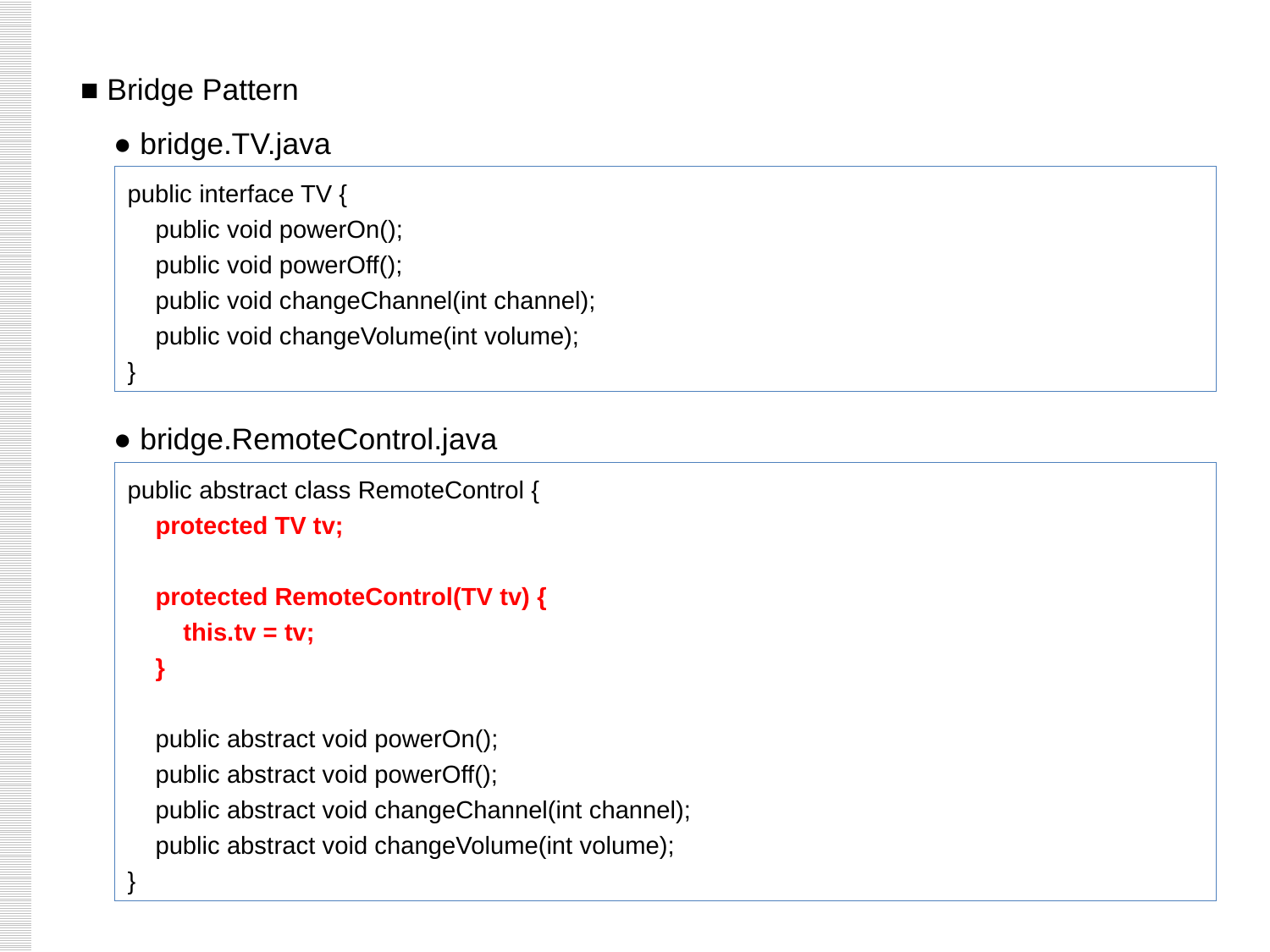

■ Bridge Pattern
    ● bridge.TV.java

    ● bridge.RemoteControl.java
public interface TV {
    public void powerOn();
    public void powerOff();
    public void changeChannel(int channel);
    public void changeVolume(int volume);
}
public abstract class RemoteControl {
    protected TV tv;

    protected RemoteControl(TV tv) {
        this.tv = tv;
    }

    public abstract void powerOn();
    public abstract void powerOff();
    public abstract void changeChannel(int channel);
    public abstract void changeVolume(int volume);
}